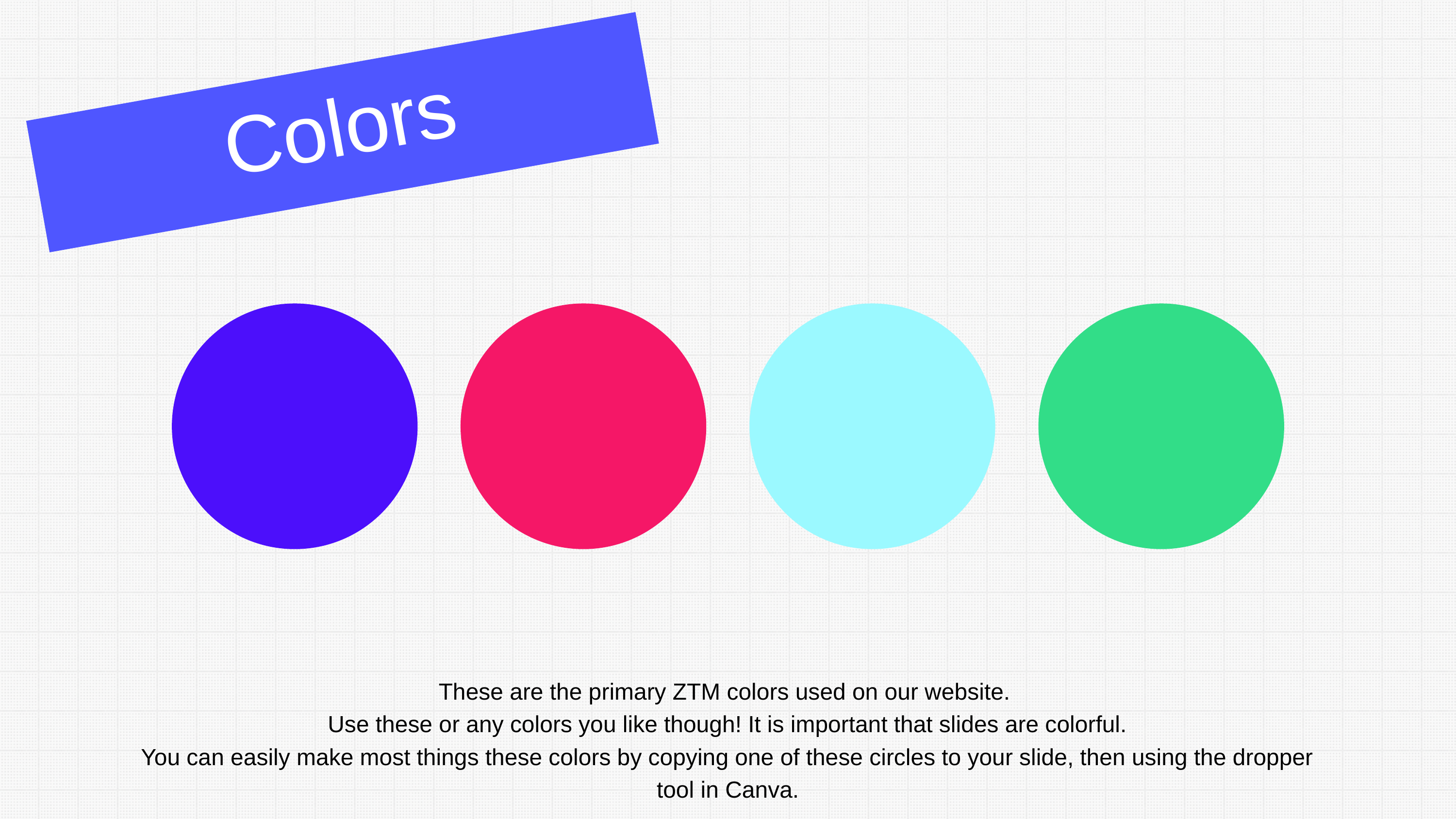

Colors

These are the primary ZTM colors used on our website.
Use these or any colors you like though! It is important that slides are colorful.
You can easily make most things these colors by copying one of these circles to your slide, then using the dropper tool in Canva.